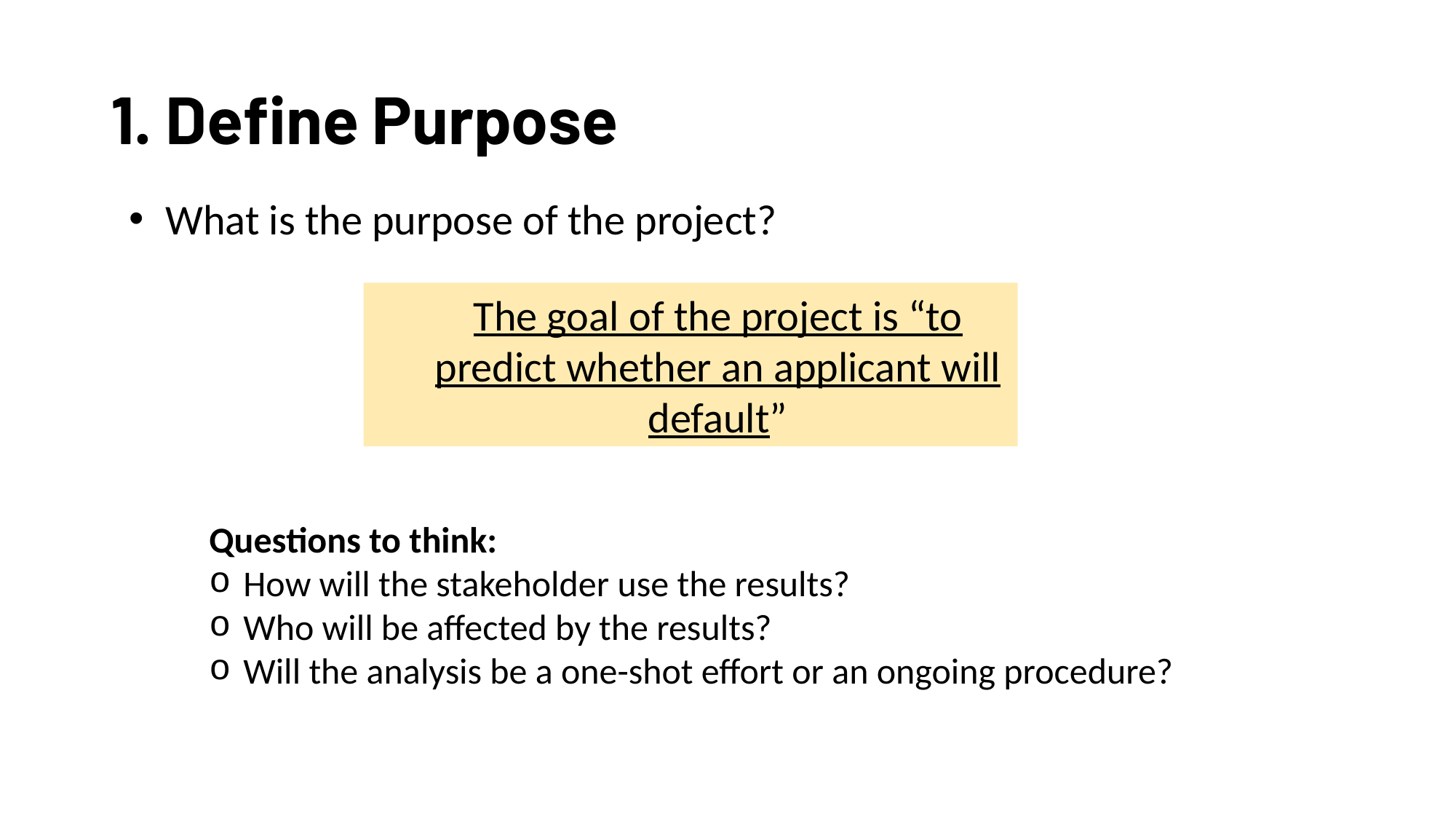

# 1. Define Purpose
 What is the purpose of the project?
The goal of the project is “to predict whether an applicant will default”
Questions to think:
How will the stakeholder use the results?
Who will be affected by the results?
Will the analysis be a one-shot effort or an ongoing procedure?